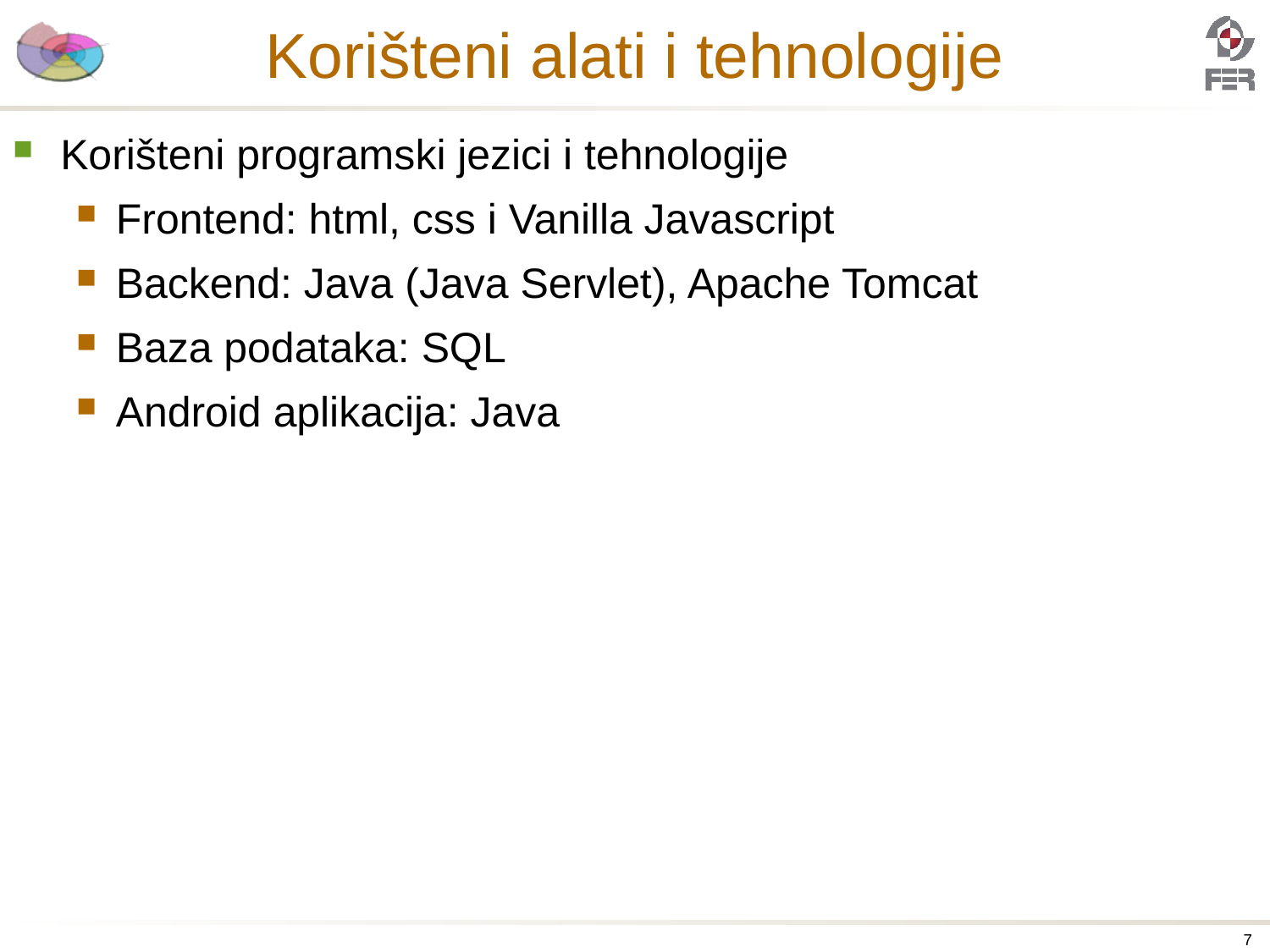

# Korišteni alati i tehnologije
Korišteni programski jezici i tehnologije
Frontend: html, css i Vanilla Javascript
Backend: Java (Java Servlet), Apache Tomcat
Baza podataka: SQL
Android aplikacija: Java

7